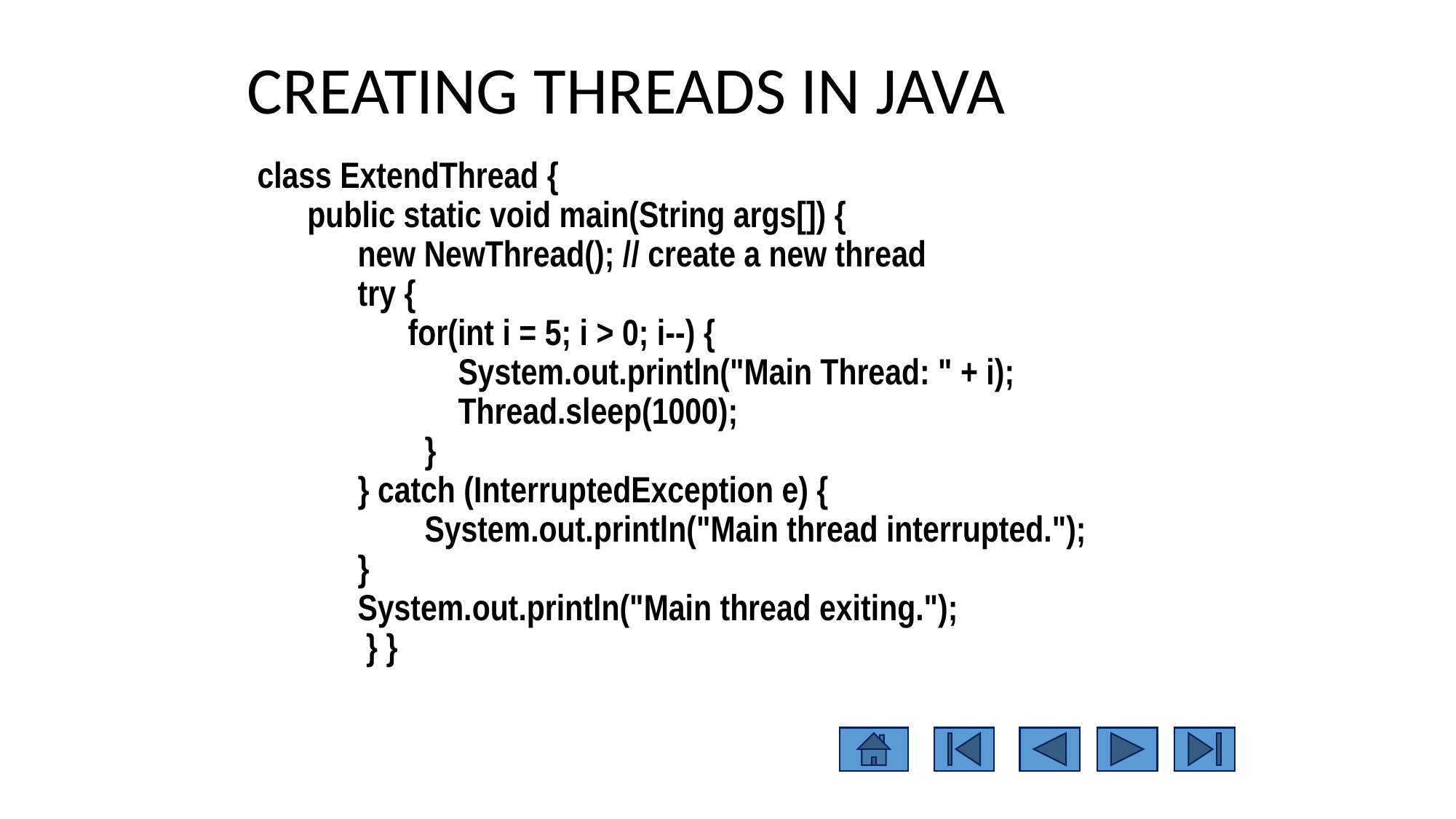

# CREATING THREADS IN JAVA
class ExtendThread {
      public static void main(String args[]) {
            new NewThread(); // create a new thread
            try {
                  for(int i = 5; i > 0; i--) {
                        System.out.println("Main Thread: " + i);
                        Thread.sleep(1000);
                    }
            } catch (InterruptedException e) {
                    System.out.println("Main thread interrupted.");
            }
            System.out.println("Main thread exiting.");
             } }